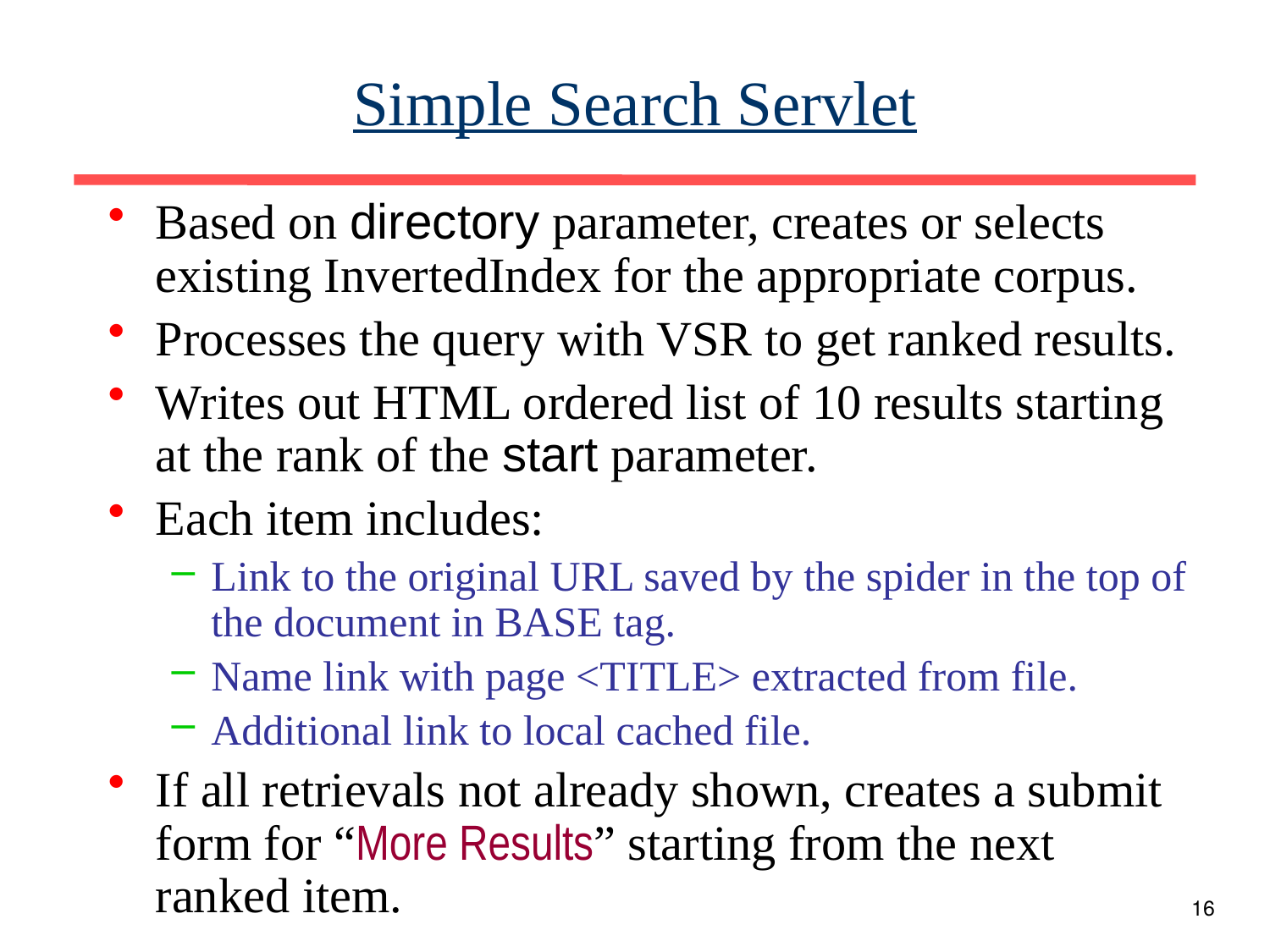

# Simple Search Servlet
Based on directory parameter, creates or selects existing InvertedIndex for the appropriate corpus.
Processes the query with VSR to get ranked results.
Writes out HTML ordered list of 10 results starting at the rank of the start parameter.
Each item includes:
Link to the original URL saved by the spider in the top of the document in BASE tag.
Name link with page <TITLE> extracted from file.
Additional link to local cached file.
If all retrievals not already shown, creates a submit form for “More Results” starting from the next ranked item.
16